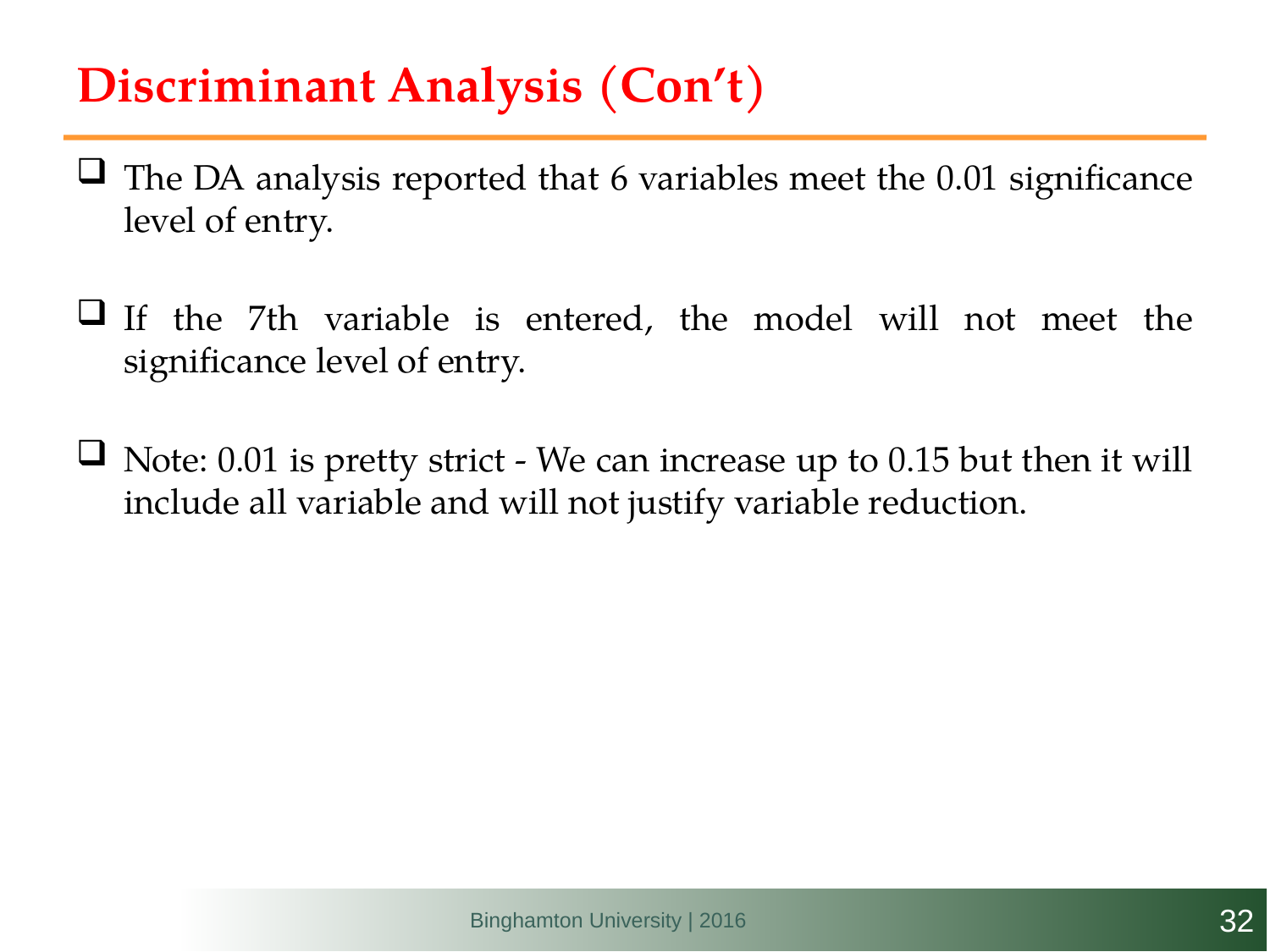

# Discriminant Analysis (Con’t)
The DA analysis reported that 6 variables meet the 0.01 significance level of entry.

If the 7th variable is entered, the model will not meet the significance level of entry.

Note: 0.01 is pretty strict - We can increase up to 0.15 but then it will include all variable and will not justify variable reduction.